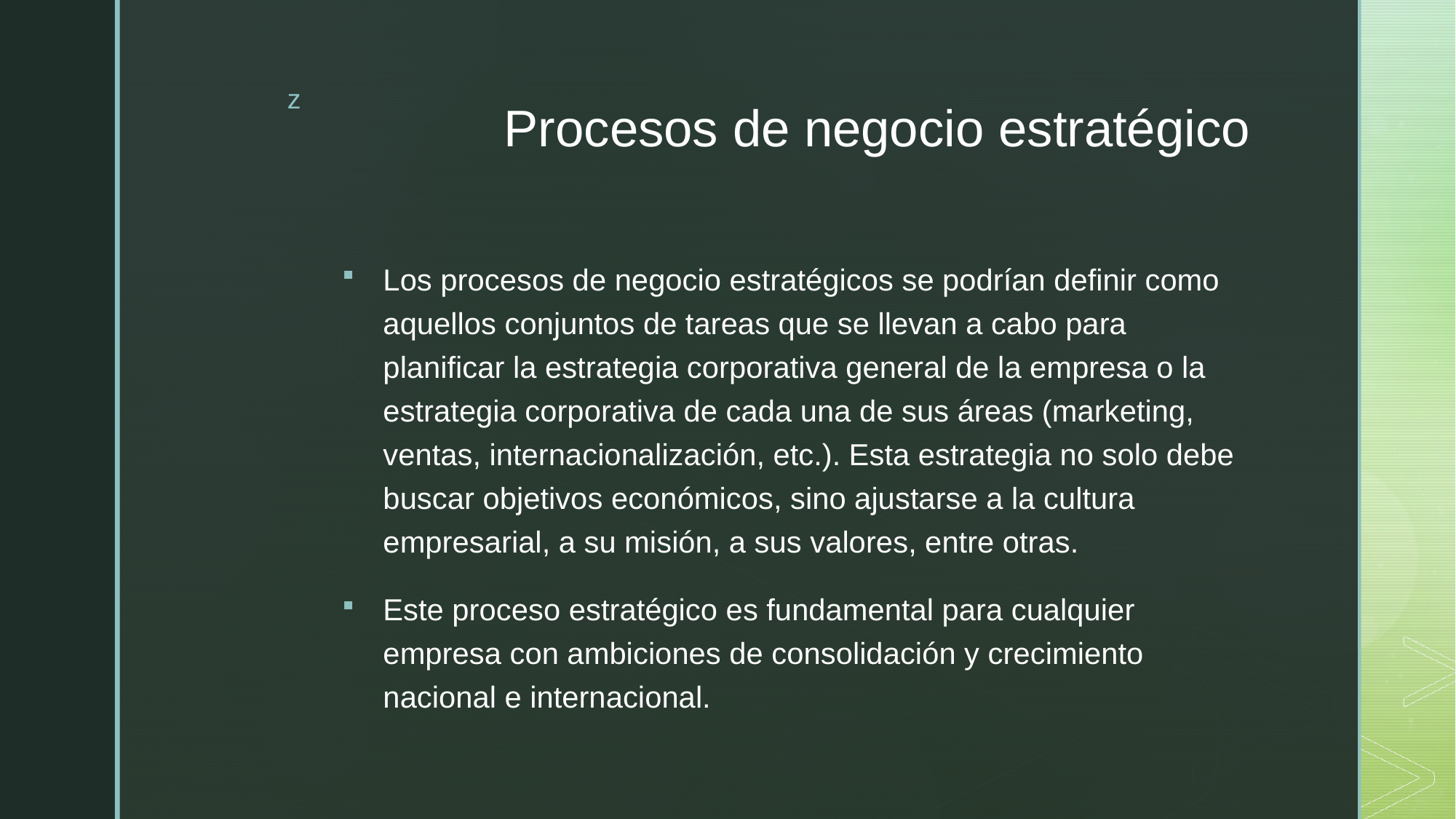

# Procesos de negocio estratégico
Los procesos de negocio estratégicos se podrían definir como aquellos conjuntos de tareas que se llevan a cabo para planificar la estrategia corporativa general de la empresa o la estrategia corporativa de cada una de sus áreas (marketing, ventas, internacionalización, etc.). Esta estrategia no solo debe buscar objetivos económicos, sino ajustarse a la cultura empresarial, a su misión, a sus valores, entre otras.
Este proceso estratégico es fundamental para cualquier empresa con ambiciones de consolidación y crecimiento nacional e internacional.